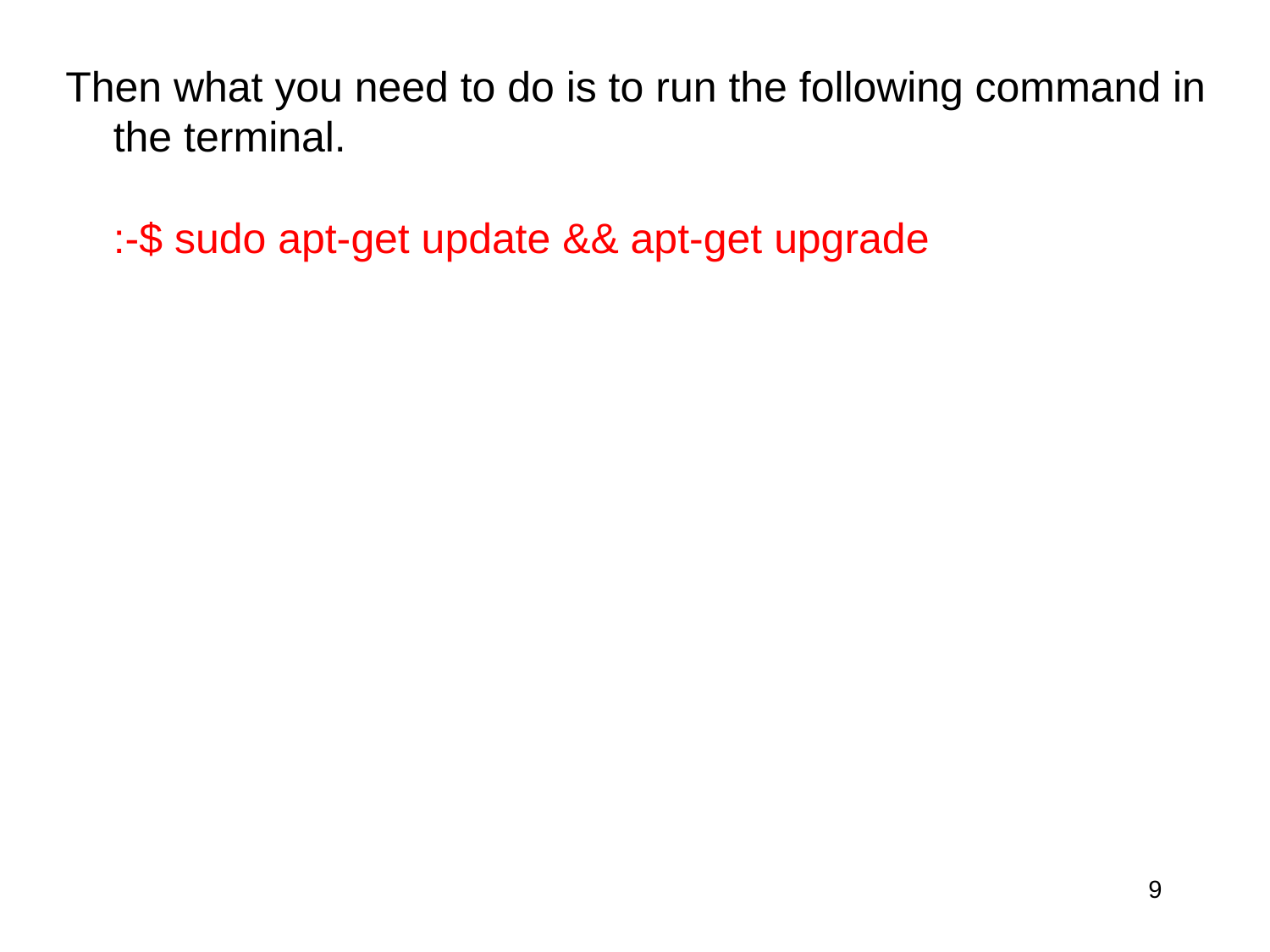

Then what you need to do is to run the following command in the terminal.
:-$ sudo apt-get update && apt-get upgrade
9